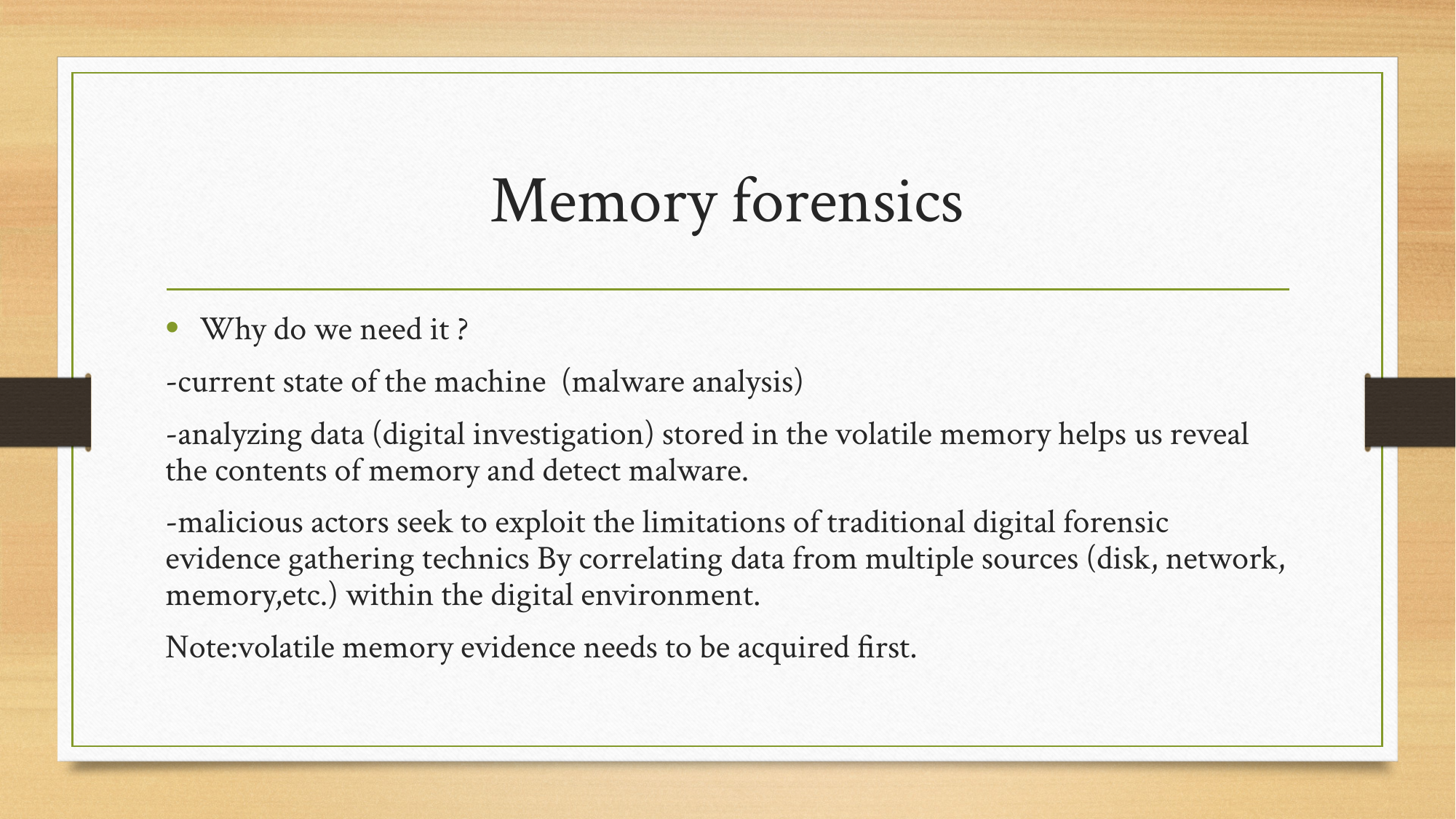

# Memory forensics
Why do we need it ?
-current state of the machine  (malware analysis)
-analyzing data (digital investigation) stored in the volatile memory helps us reveal the contents of memory and detect malware.
-malicious actors seek to exploit the limitations of traditional digital forensic evidence gathering technics By correlating data from multiple sources (disk, network, memory,etc.) within the digital environment.
Note:volatile memory evidence needs to be acquired first.